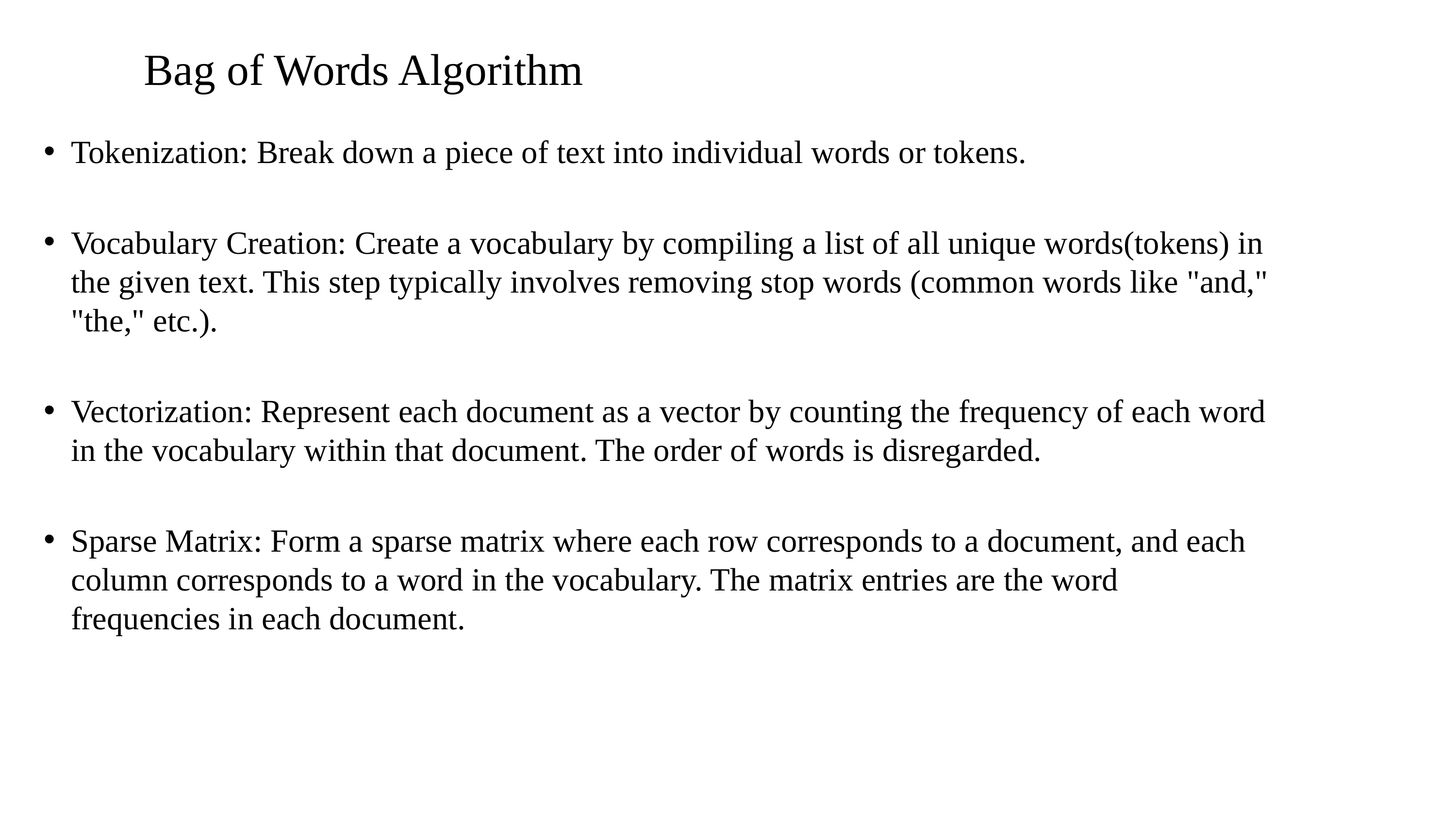

# Bag of Words Algorithm
Tokenization: Break down a piece of text into individual words or tokens.

Vocabulary Creation: Create a vocabulary by compiling a list of all unique words(tokens) in the given text. This step typically involves removing stop words (common words like "and," "the," etc.).

Vectorization: Represent each document as a vector by counting the frequency of each word in the vocabulary within that document. The order of words is disregarded.

Sparse Matrix: Form a sparse matrix where each row corresponds to a document, and each column corresponds to a word in the vocabulary. The matrix entries are the word frequencies in each document.